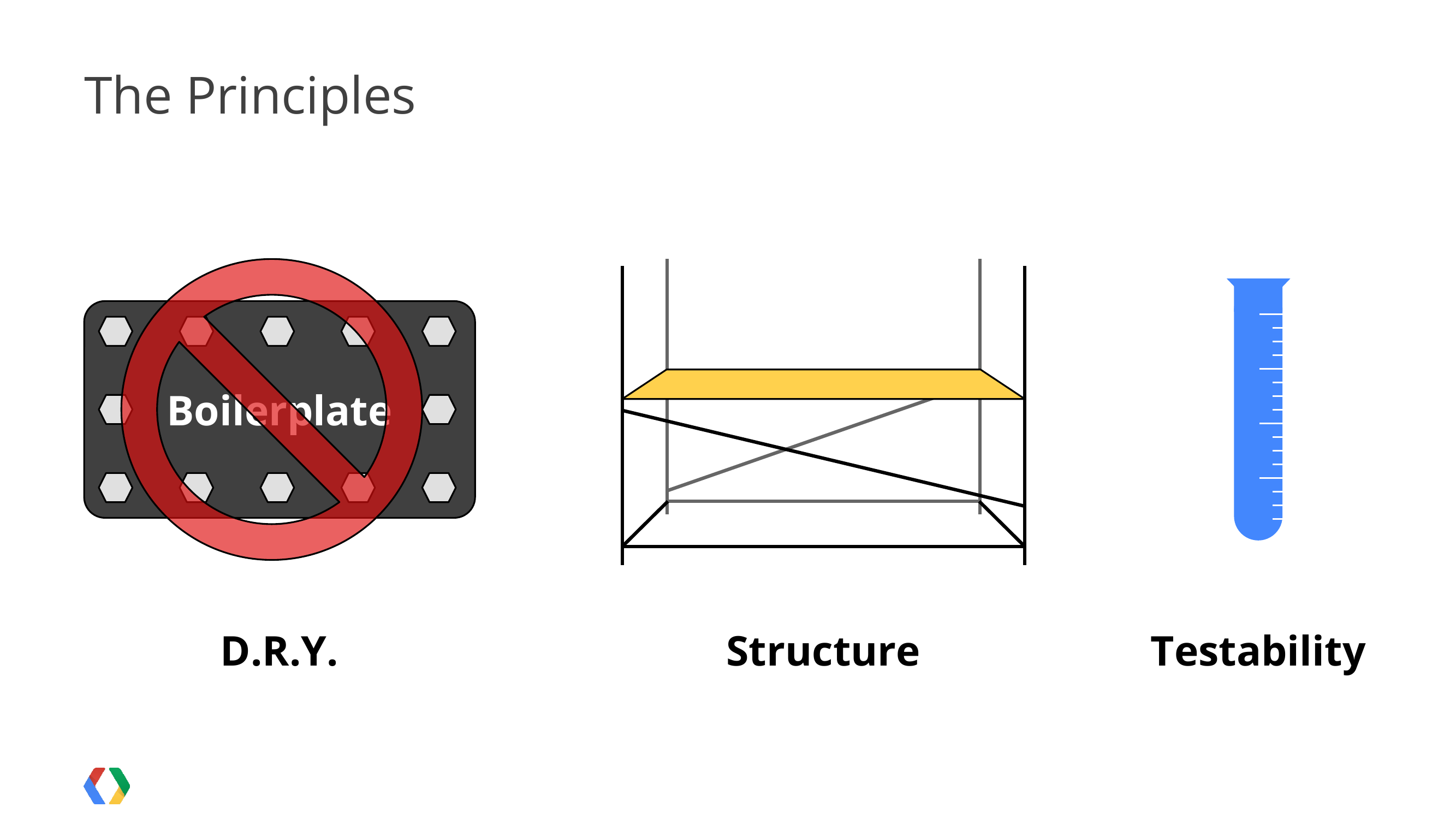

# The Principles

Boilerplate

D.R.Y.

Structure

Testability